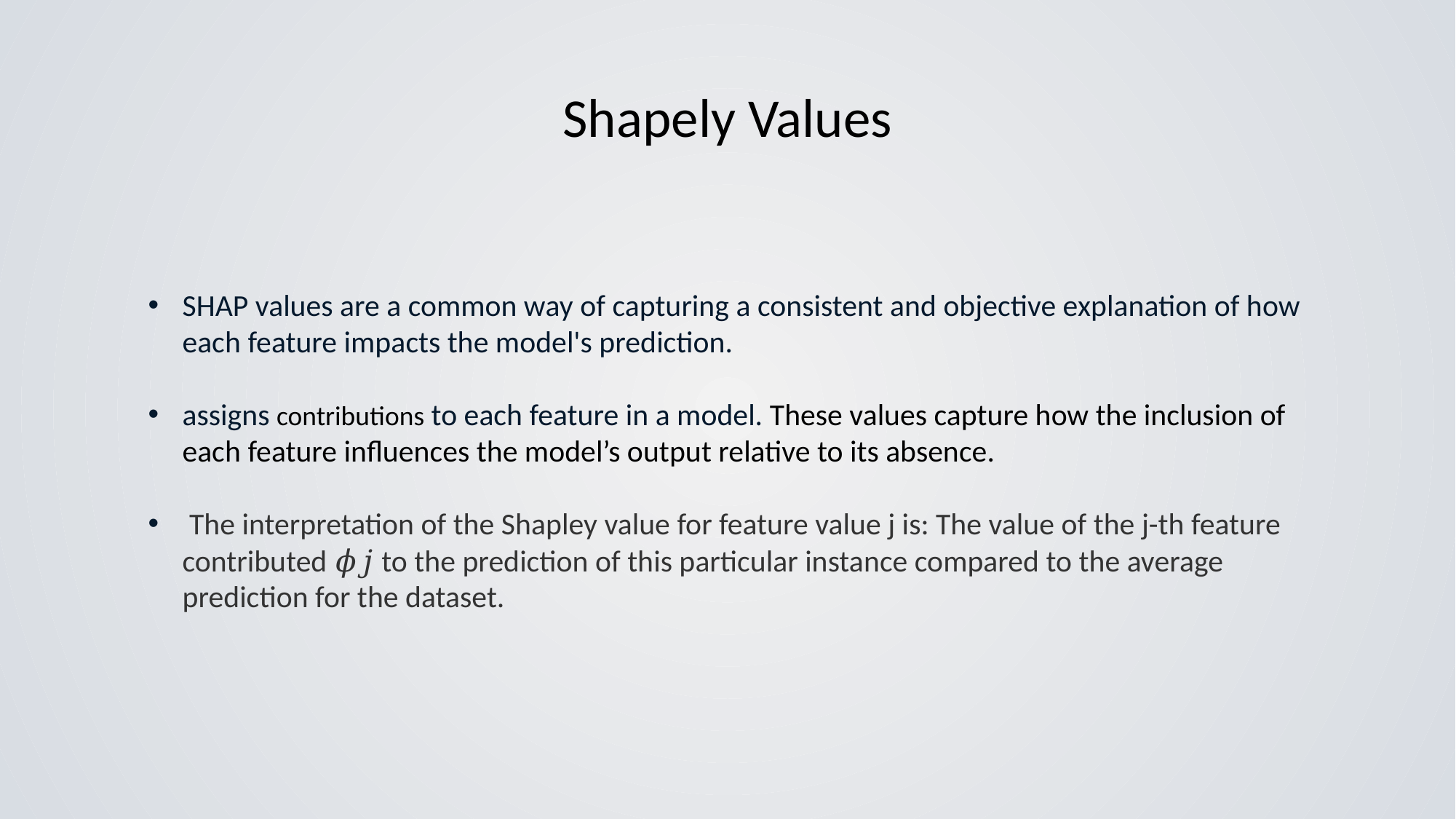

Shapely Values
SHAP values are a common way of capturing a consistent and objective explanation of how each feature impacts the model's prediction.

assigns contributions to each feature in a model. These values capture how the inclusion of each feature influences the model’s output relative to its absence.

 The interpretation of the Shapley value for feature value j is: The value of the j-th feature contributed 𝜙𝑗 to the prediction of this particular instance compared to the average prediction for the dataset.